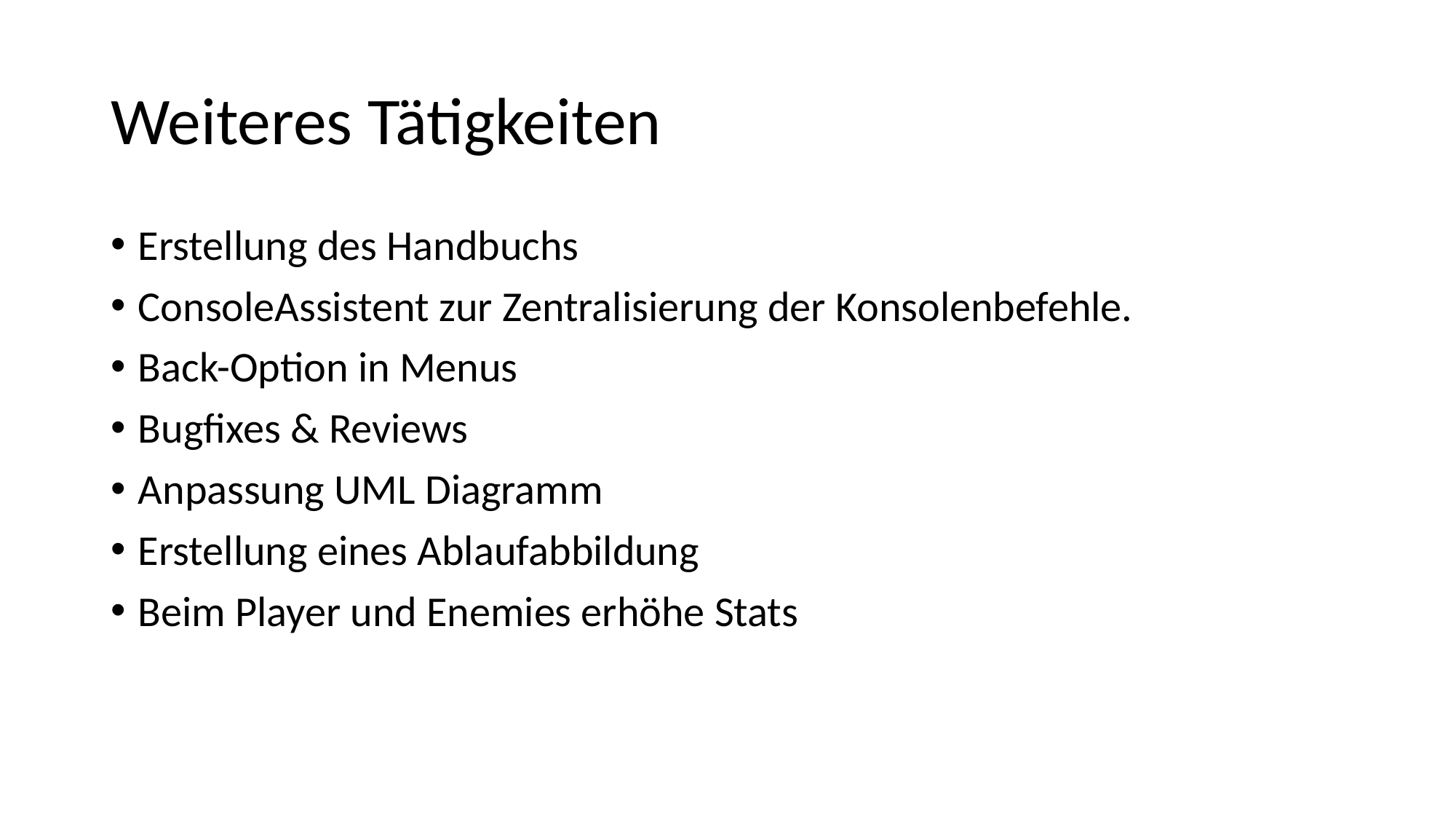

# Weiteres Tätigkeiten
Erstellung des Handbuchs
ConsoleAssistent zur Zentralisierung der Konsolenbefehle.
Back-Option in Menus
Bugfixes & Reviews
Anpassung UML Diagramm
Erstellung eines Ablaufabbildung
Beim Player und Enemies erhöhe Stats